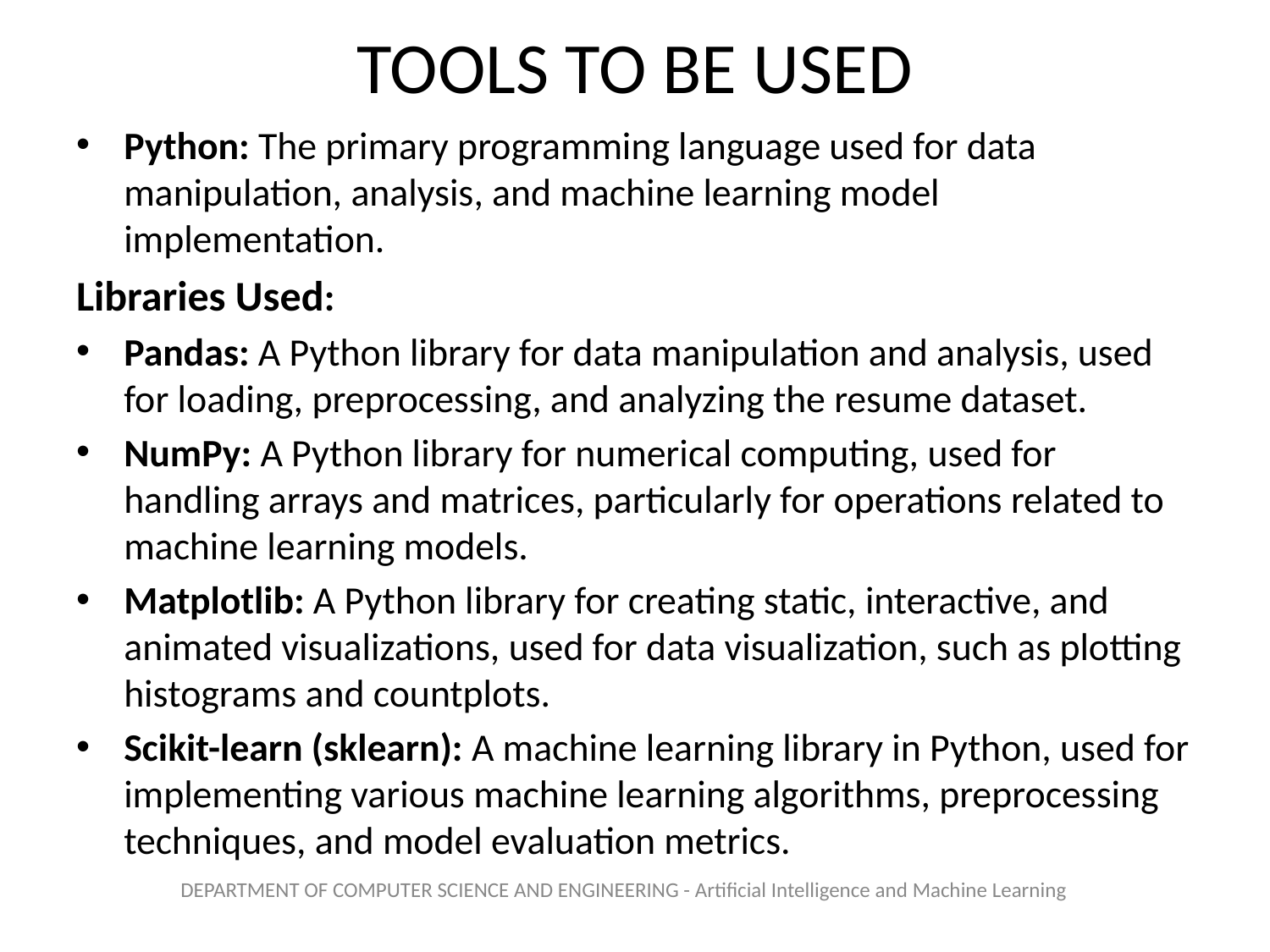

# TOOLS TO BE USED
Python: The primary programming language used for data manipulation, analysis, and machine learning model implementation.
Libraries Used:
Pandas: A Python library for data manipulation and analysis, used for loading, preprocessing, and analyzing the resume dataset.
NumPy: A Python library for numerical computing, used for handling arrays and matrices, particularly for operations related to machine learning models.
Matplotlib: A Python library for creating static, interactive, and animated visualizations, used for data visualization, such as plotting histograms and countplots.
Scikit-learn (sklearn): A machine learning library in Python, used for implementing various machine learning algorithms, preprocessing techniques, and model evaluation metrics.

DEPARTMENT OF COMPUTER SCIENCE AND ENGINEERING - Artificial Intelligence and Machine Learning